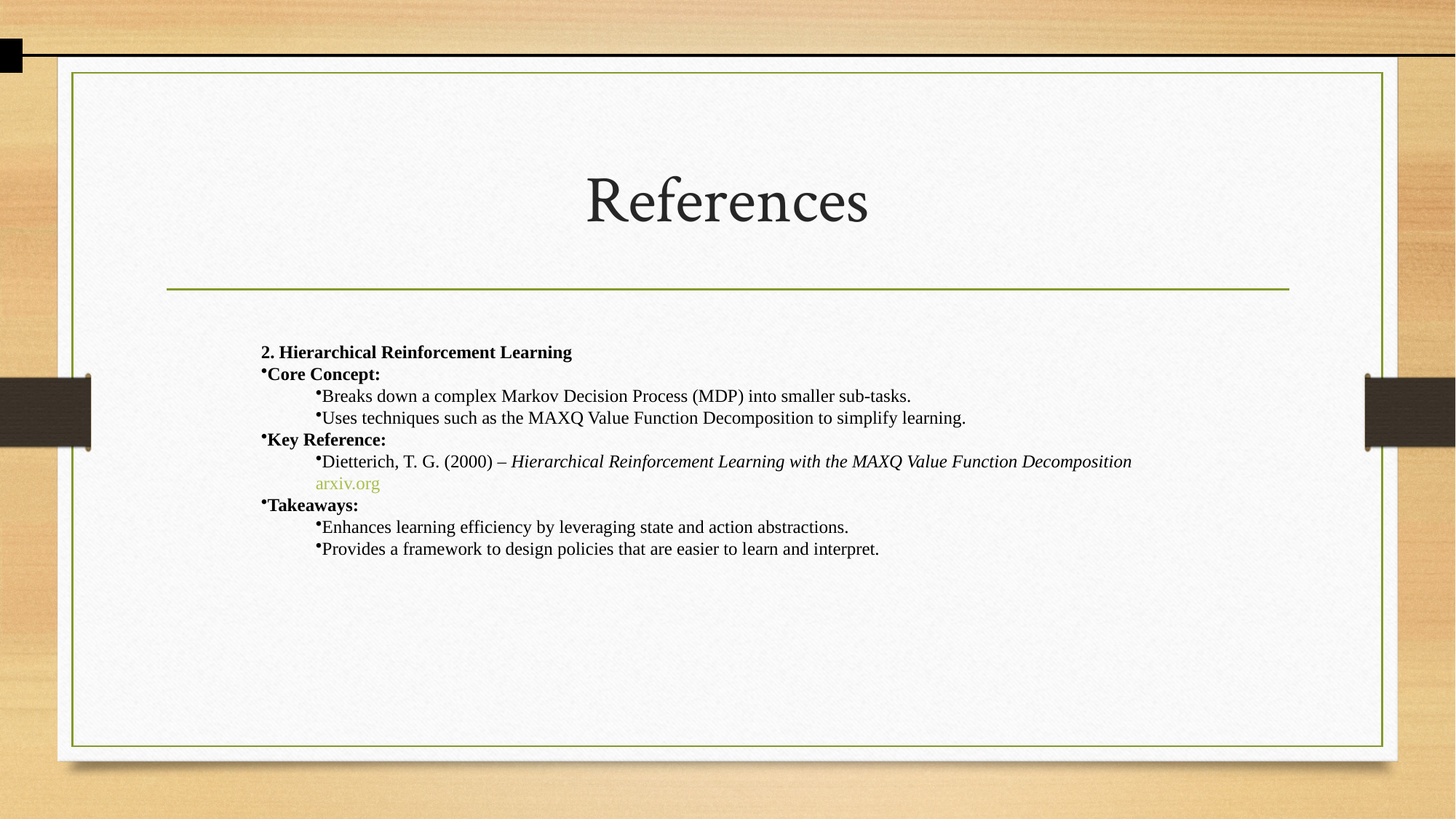

# References
2. Hierarchical Reinforcement Learning
Core Concept:
Breaks down a complex Markov Decision Process (MDP) into smaller sub-tasks.
Uses techniques such as the MAXQ Value Function Decomposition to simplify learning.
Key Reference:
Dietterich, T. G. (2000) – Hierarchical Reinforcement Learning with the MAXQ Value Function Decomposition
arxiv.org
Takeaways:
Enhances learning efficiency by leveraging state and action abstractions.
Provides a framework to design policies that are easier to learn and interpret.